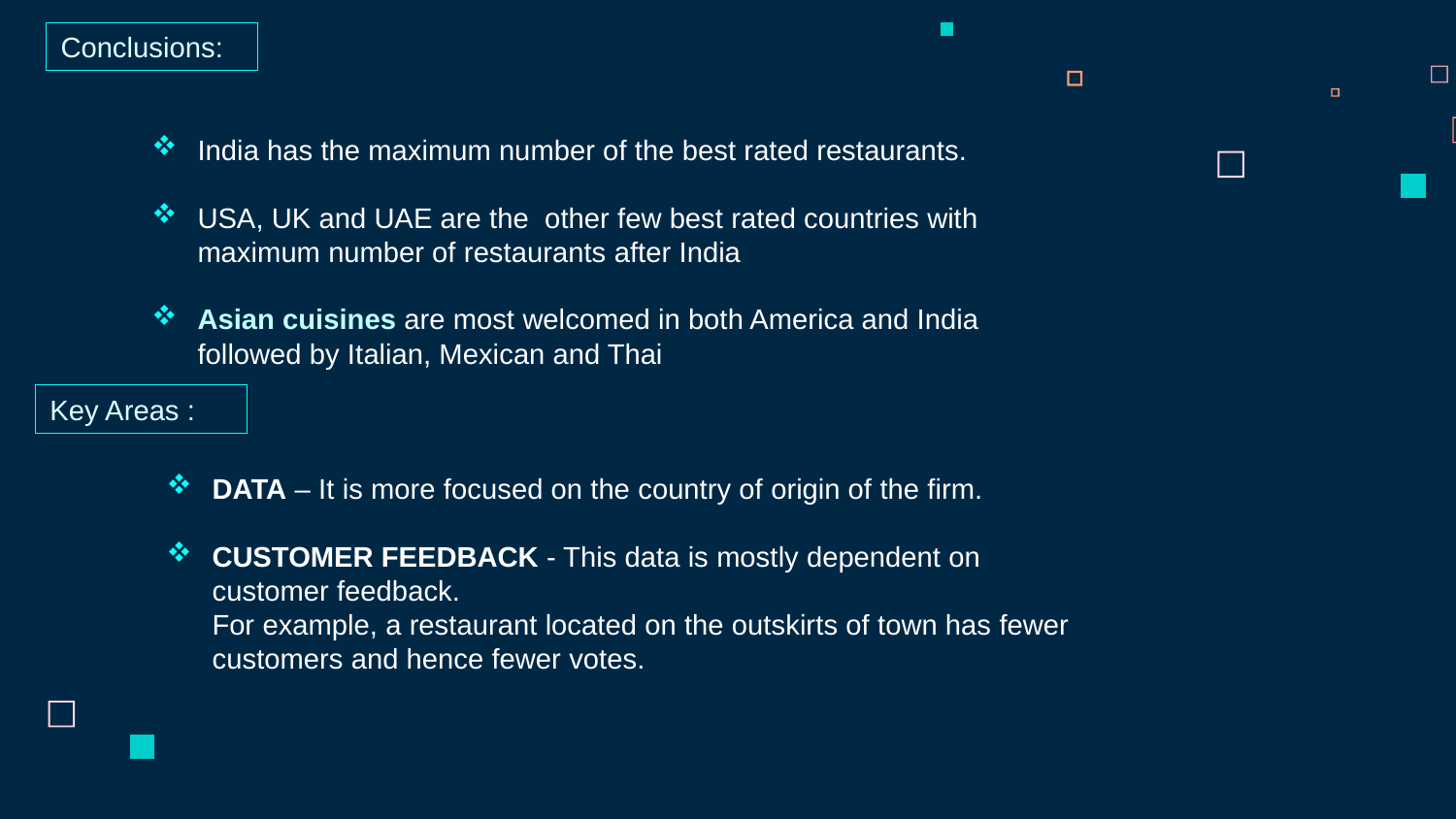

Conclusions:
India has the maximum number of the best rated restaurants.

USA, UK and UAE are the  other few best rated countries with maximum number of restaurants after India

Asian cuisines are most welcomed in both America and India followed by Italian, Mexican and Thai

Key Areas :
DATA – It is more focused on the country of origin of the firm.

CUSTOMER FEEDBACK - This data is mostly dependent on customer feedback.
For example, a restaurant located on the outskirts of town has fewer customers and hence fewer votes.